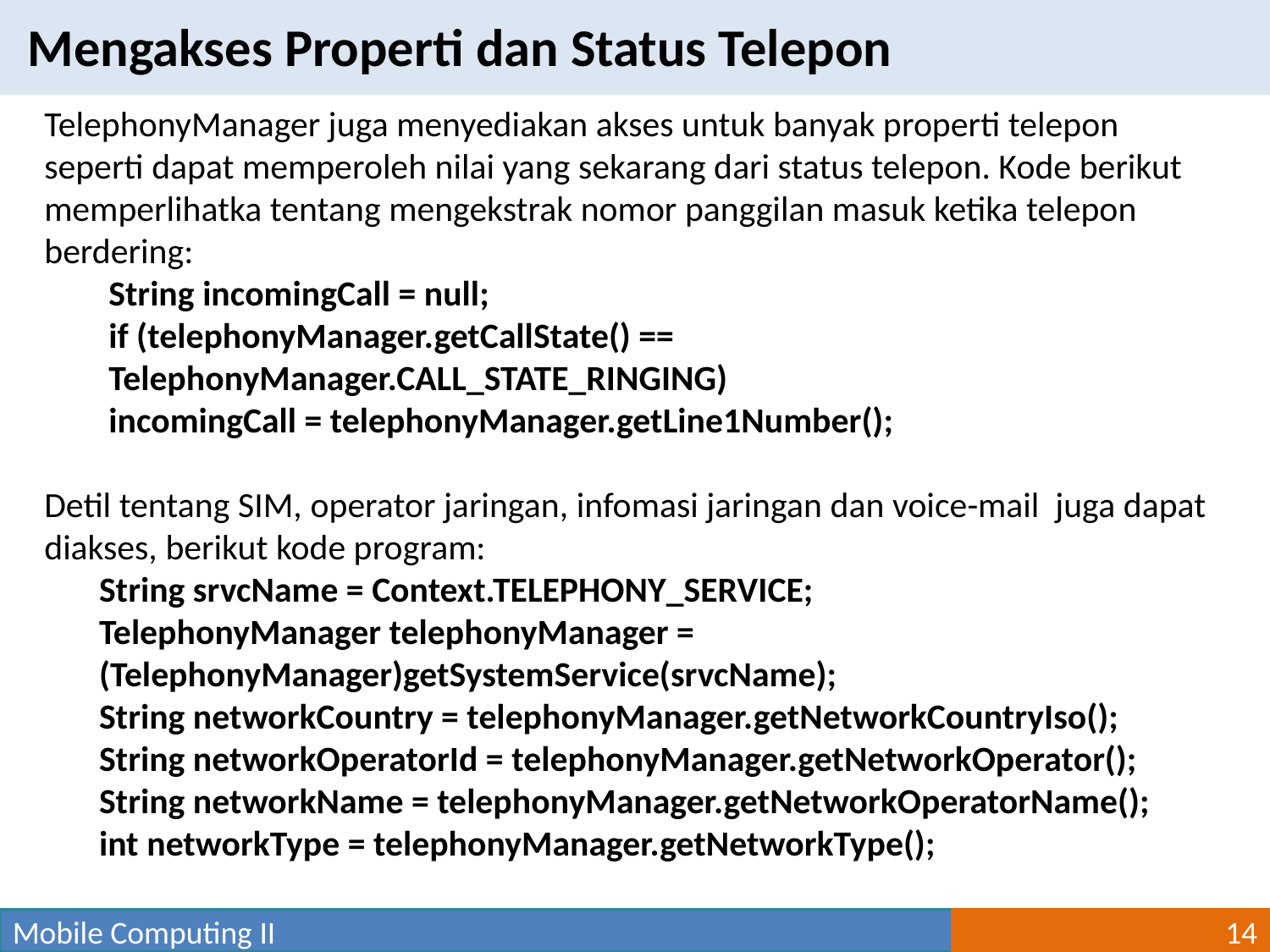

Mengakses Properti dan Status Telepon
TelephonyManager juga menyediakan akses untuk banyak properti telepon seperti dapat memperoleh nilai yang sekarang dari status telepon. Kode berikut memperlihatka tentang mengekstrak nomor panggilan masuk ketika telepon berdering:
String incomingCall = null;
if (telephonyManager.getCallState() == TelephonyManager.CALL_STATE_RINGING)
incomingCall = telephonyManager.getLine1Number();

Detil tentang SIM, operator jaringan, infomasi jaringan dan voice-mail  juga dapat diakses, berikut kode program:
String srvcName = Context.TELEPHONY_SERVICE;
TelephonyManager telephonyManager = (TelephonyManager)getSystemService(srvcName);
String networkCountry = telephonyManager.getNetworkCountryIso();
String networkOperatorId = telephonyManager.getNetworkOperator();
String networkName = telephonyManager.getNetworkOperatorName();
int networkType = telephonyManager.getNetworkType();
Mobile Computing II
14